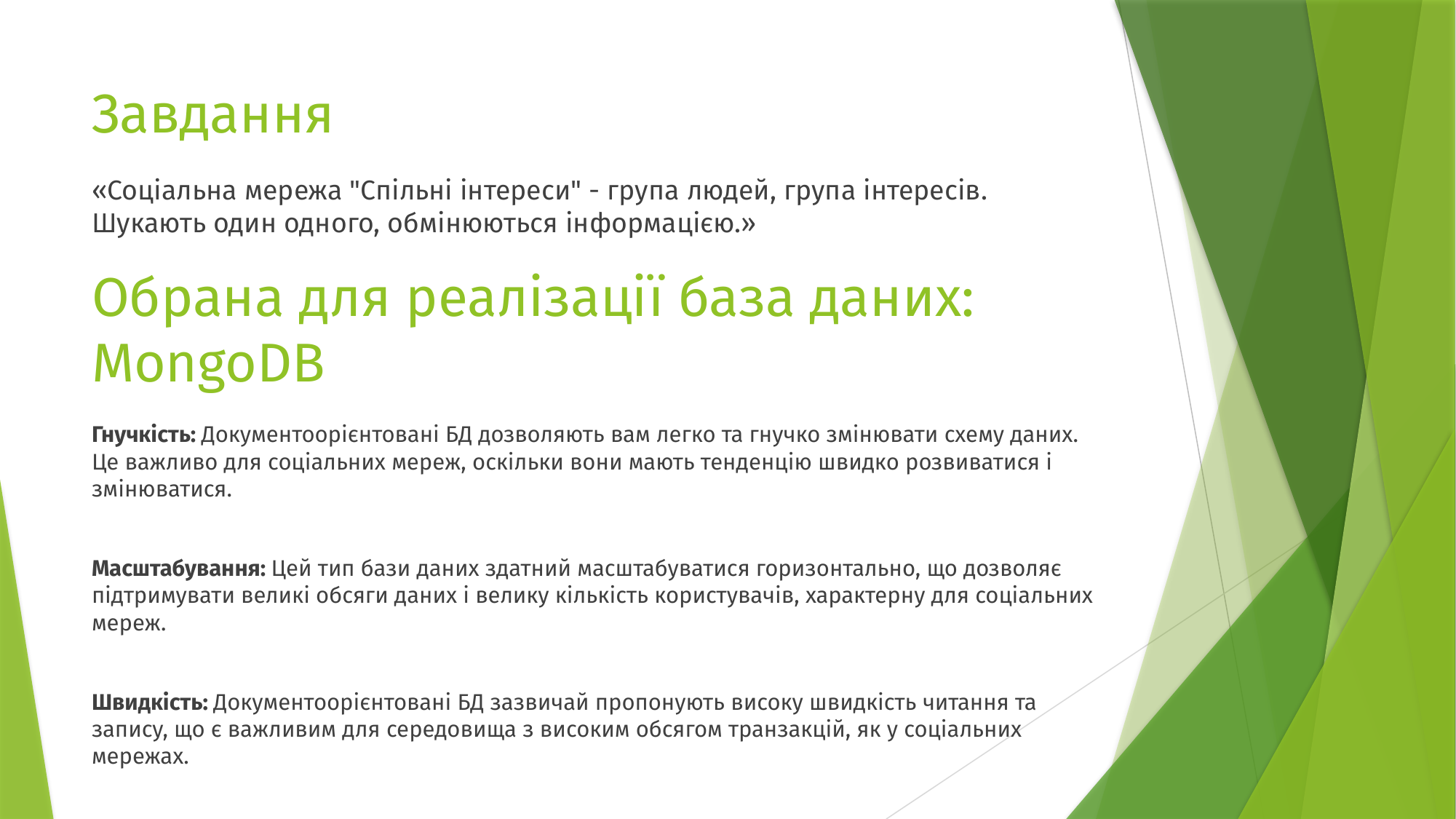

# Завдання
«Соціальна мережа "Спільні інтереси" - група людей, група інтересів. Шукають один одного, обмінюються інформацією.»
Обрана для реалізації база даних: MongoDB
Гнучкість: Документоорієнтовані БД дозволяють вам легко та гнучко змінювати схему даних. Це важливо для соціальних мереж, оскільки вони мають тенденцію швидко розвиватися і змінюватися.

Масштабування: Цей тип бази даних здатний масштабуватися горизонтально, що дозволяє підтримувати великі обсяги даних і велику кількість користувачів, характерну для соціальних мереж.

Швидкість: Документоорієнтовані БД зазвичай пропонують високу швидкість читання та запису, що є важливим для середовища з високим обсягом транзакцій, як у соціальних мережах.